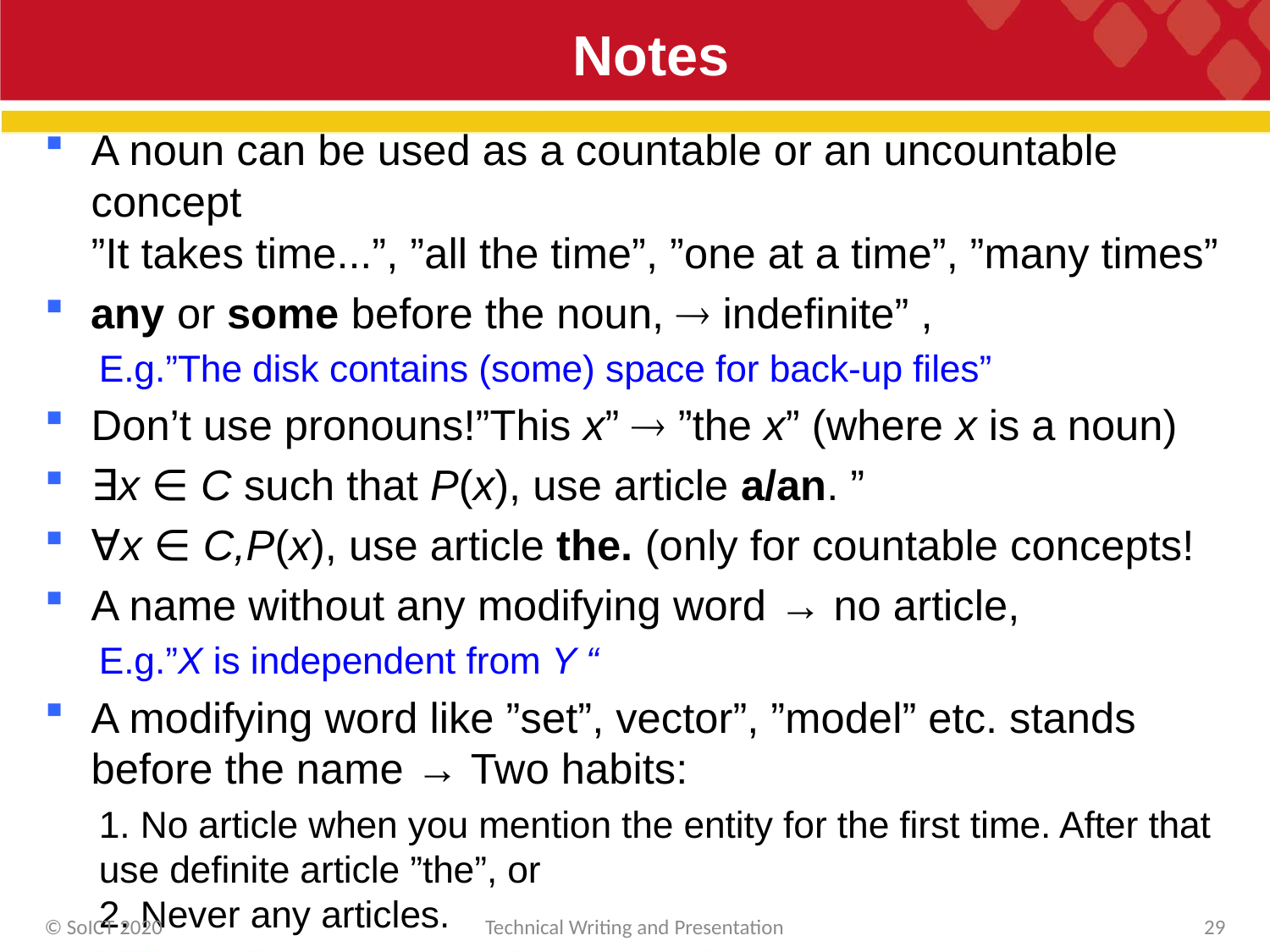

# Notes
A noun can be used as a countable or an uncountable concept
”It takes time...”, ”all the time”, ”one at a time”, ”many times”
any or some before the noun, → indefinite” ,
E.g.”The disk contains (some) space for back-up files”
Don’t use pronouns!”This x” → ”the x” (where x is a noun)
∃x ∈ C such that P(x), use article a/an. ”
∀x ∈ C,P(x), use article the. (only for countable concepts!
A name without any modifying word → no article,
E.g.”X is independent from Y “
A modifying word like ”set”, vector”, ”model” etc. stands before the name → Two habits:
1. No article when you mention the entity for the first time. After that use definite article ”the”, or
2. Never any articles.
© SoICT 2020
Technical Writing and Presentation
29